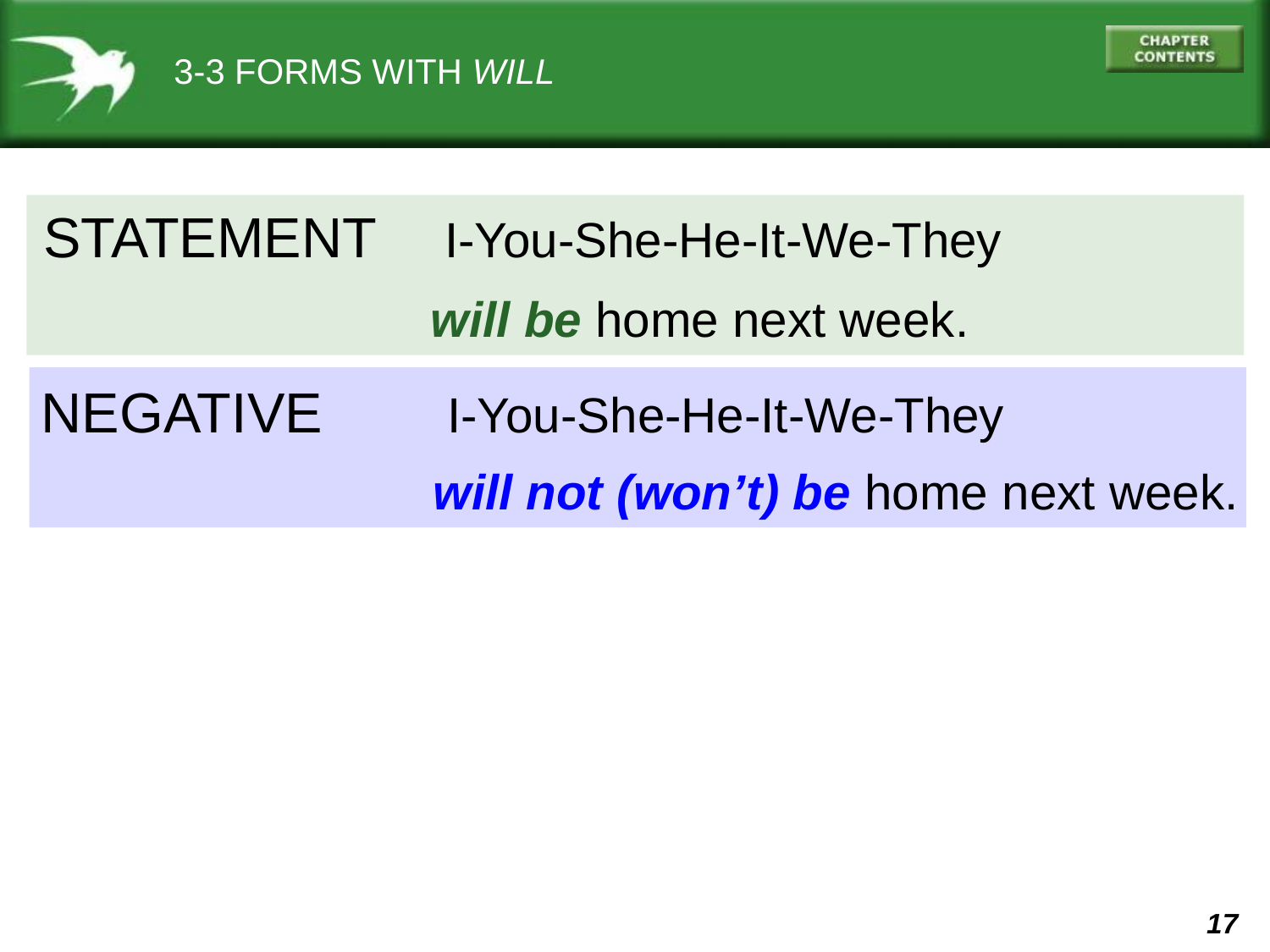

3-3 FORMS WITH WILL

STATEMENT
I-You-She-He-It-We-They
will be home next week.

NEGATIVE
I-You-She-He-It-We-They
will not (won’t) be home next week.